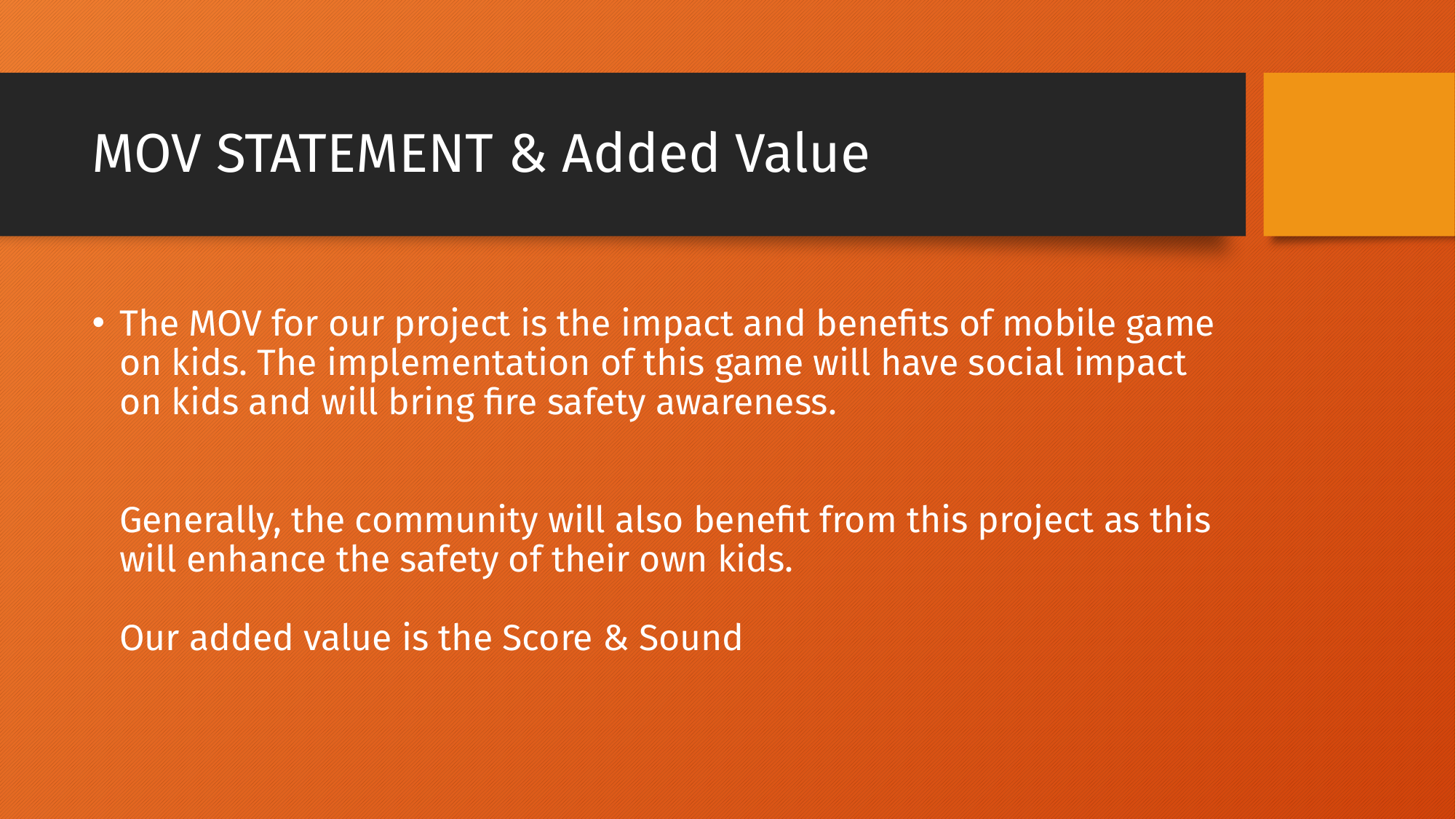

# MOV STATEMENT & Added Value
The MOV for our project is the impact and benefits of mobile game on kids. The implementation of this game will have social impact on kids and will bring fire safety awareness.
Generally, the community will also benefit from this project as this will enhance the safety of their own kids.
Our added value is the Score & Sound